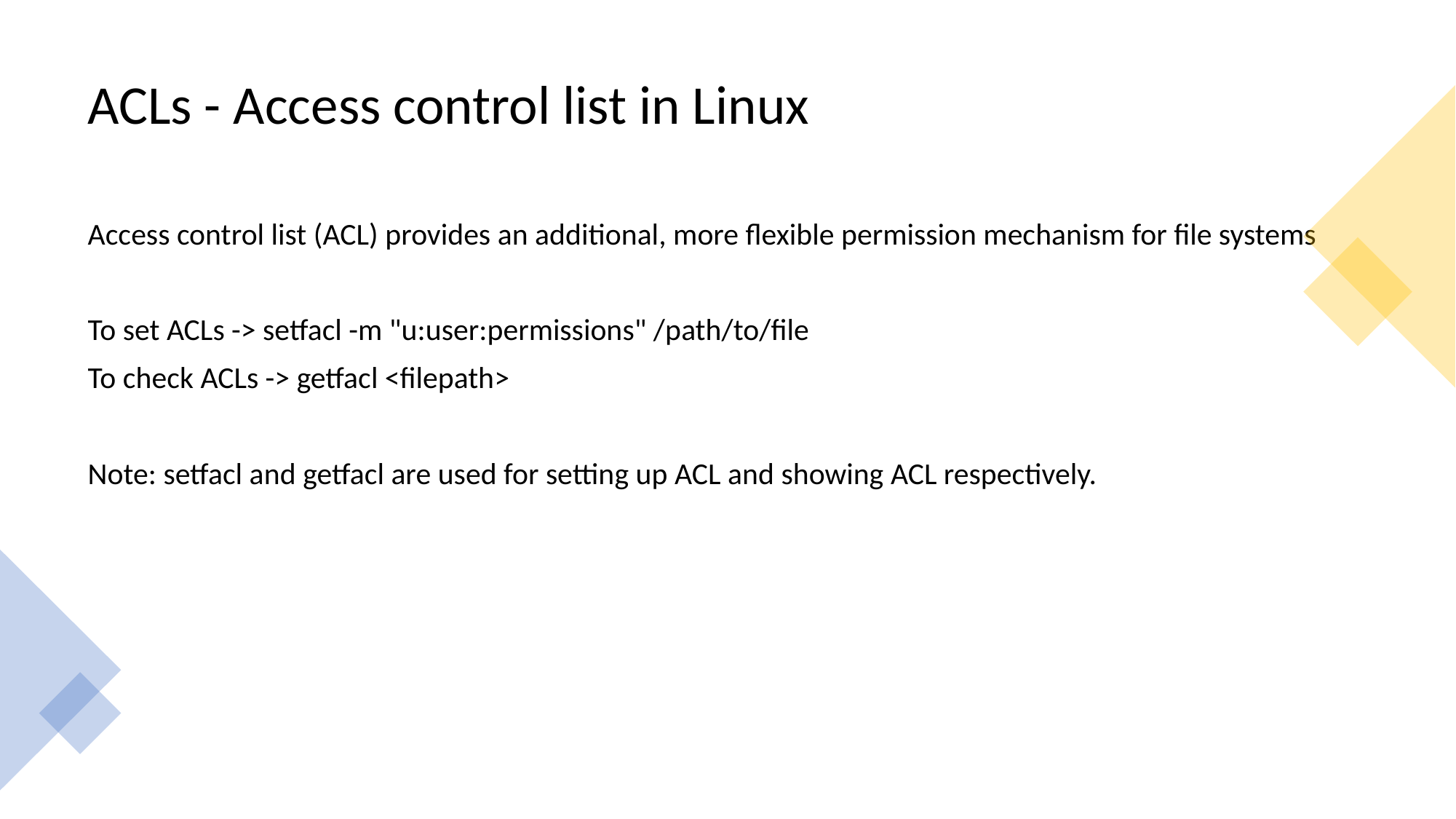

# ACLs - Access control list in Linux

Access control list (ACL) provides an additional, more flexible permission mechanism for file systems

To set ACLs -> setfacl -m "u:user:permissions" /path/to/file
To check ACLs -> getfacl <filepath>

Note: setfacl and getfacl are used for setting up ACL and showing ACL respectively.